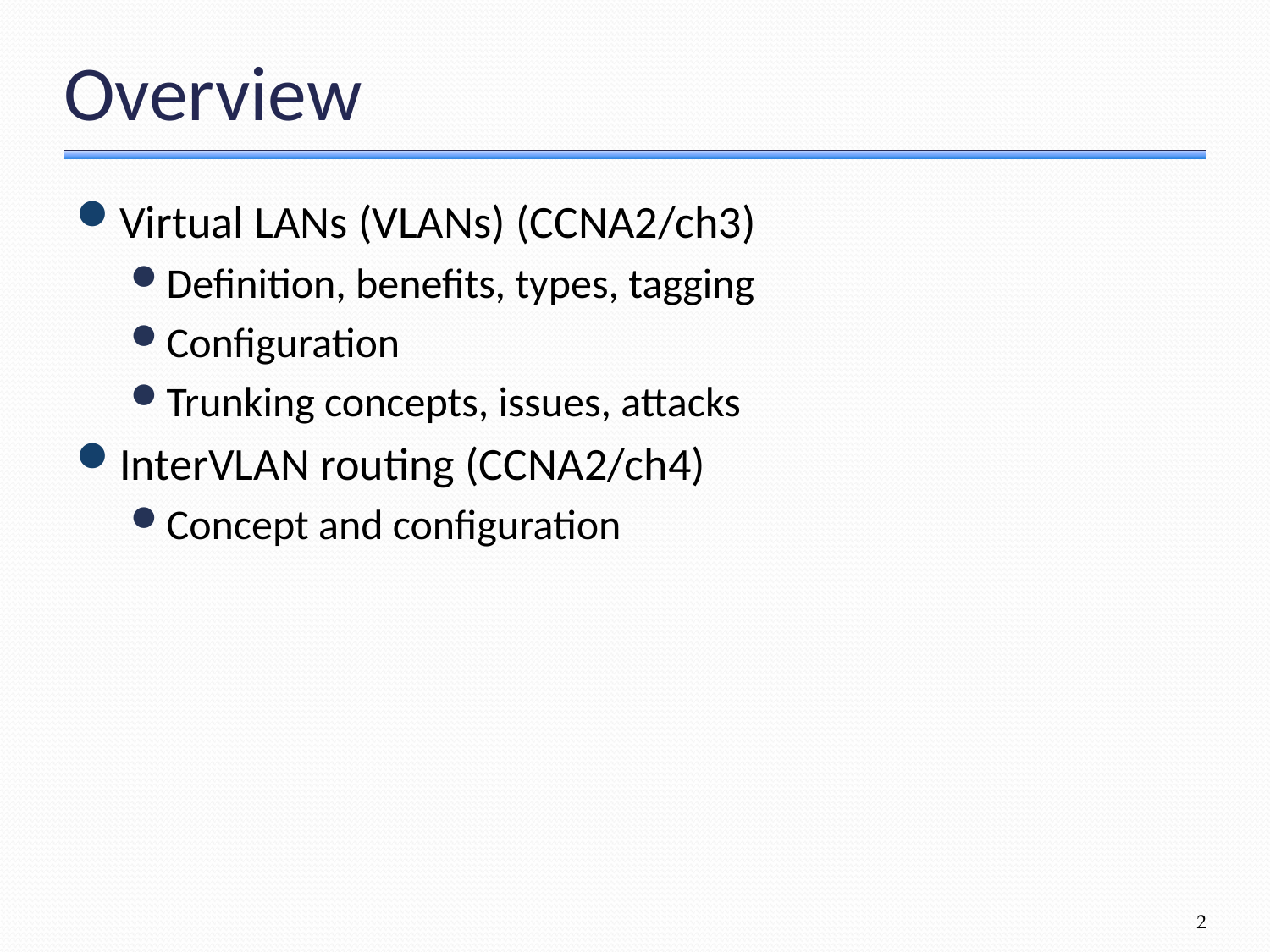

# Overview
Virtual LANs (VLANs) (CCNA2/ch3)
Definition, benefits, types, tagging
Configuration
Trunking concepts, issues, attacks
InterVLAN routing (CCNA2/ch4)
Concept and configuration

2